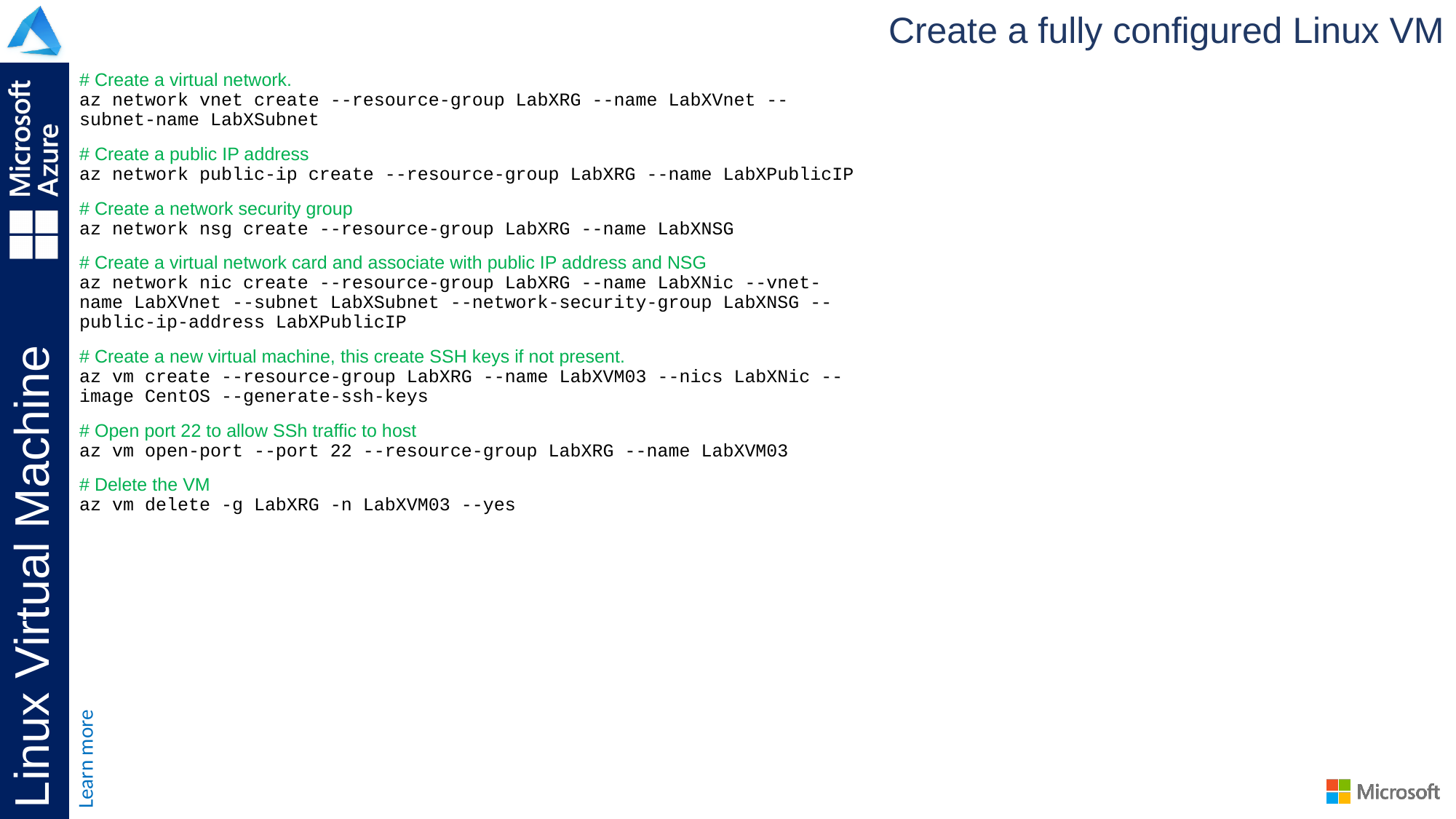

Create a fully configured Linux VM
# Create a virtual network. az network vnet create --resource-group LabXRG --name LabXVnet --subnet-name LabXSubnet
# Create a public IP address az network public-ip create --resource-group LabXRG --name LabXPublicIP
# Create a network security group az network nsg create --resource-group LabXRG --name LabXNSG
# Create a virtual network card and associate with public IP address and NSG az network nic create --resource-group LabXRG --name LabXNic --vnet-name LabXVnet --subnet LabXSubnet --network-security-group LabXNSG --public-ip-address LabXPublicIP
# Create a new virtual machine, this create SSH keys if not present. az vm create --resource-group LabXRG --name LabXVM03 --nics LabXNic --image CentOS --generate-ssh-keys
# Open port 22 to allow SSh traffic to host az vm open-port --port 22 --resource-group LabXRG --name LabXVM03
# Delete the VM az vm delete -g LabXRG -n LabXVM03 --yes

# Linux Virtual Machine